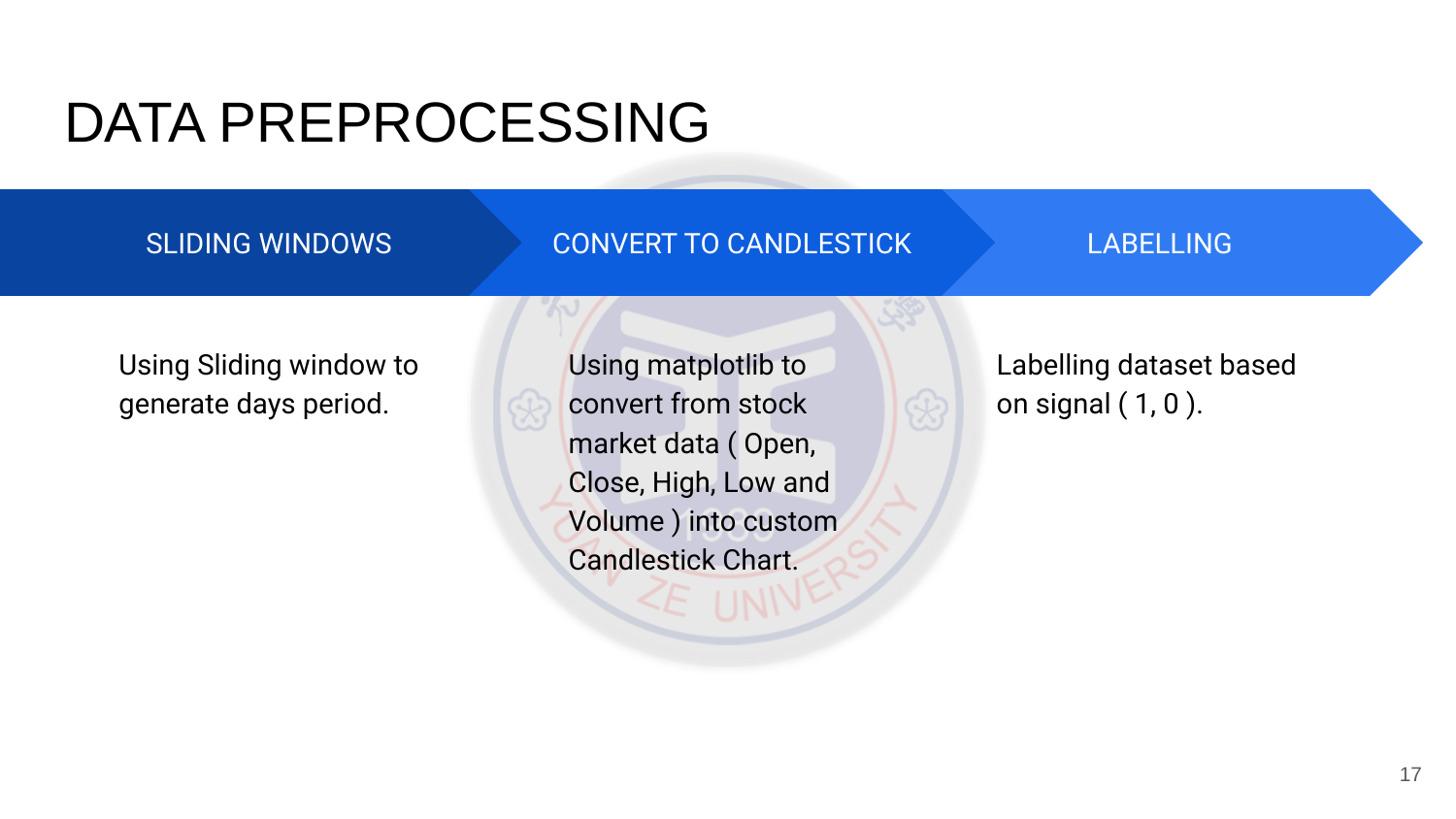

# DATA PREPROCESSING

CONVERT TO CANDLESTICK
Using matplotlib to convert from stock market data ( Open, Close, High, Low and Volume ) into custom Candlestick Chart.
LABELLING
Labelling dataset based on signal ( 1, 0 ).
SLIDING WINDOWS
Using Sliding window to generate days period.

17